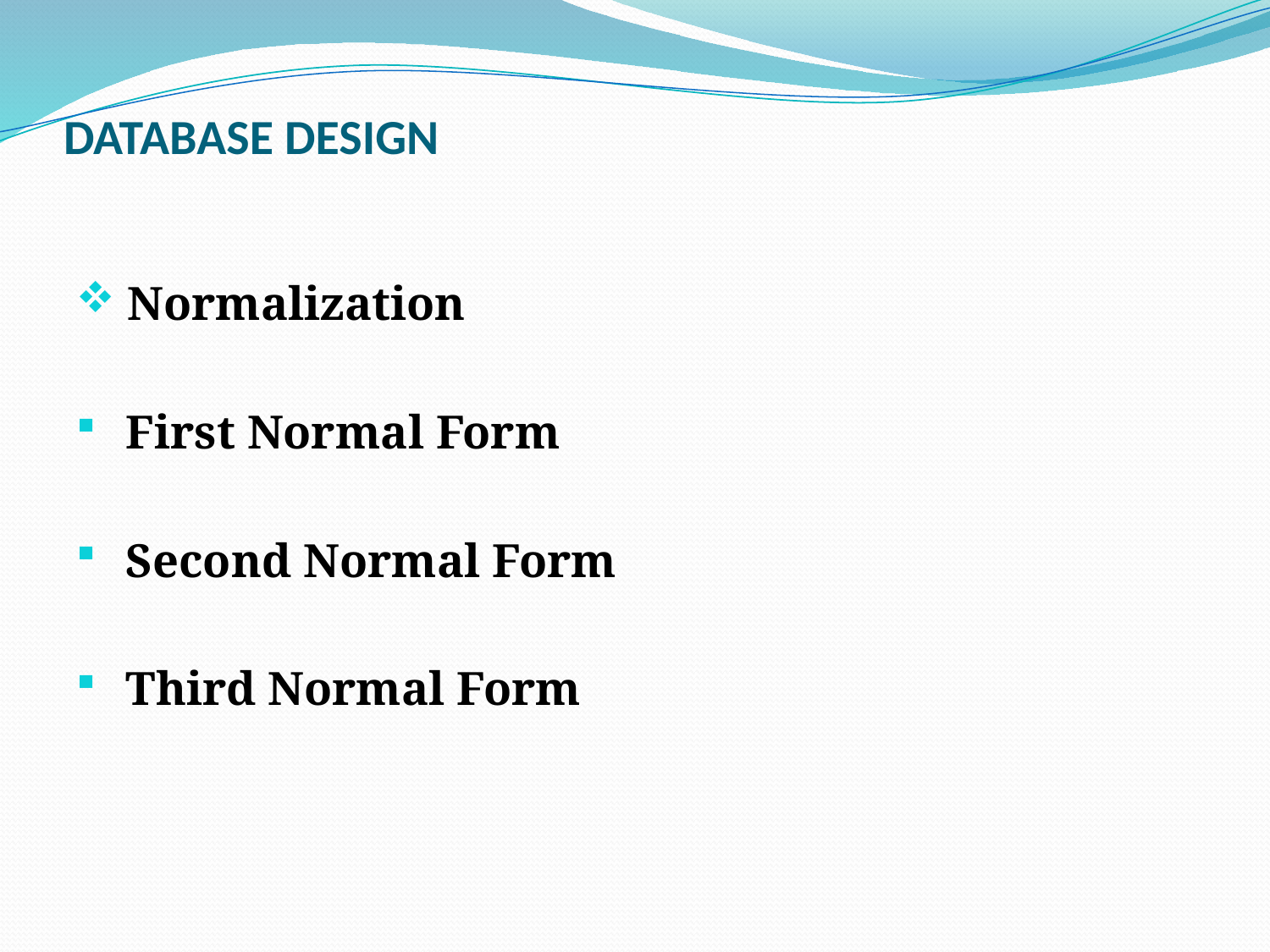

# DATABASE DESIGN
 Normalization

 First Normal Form

 Second Normal Form

 Third Normal Form